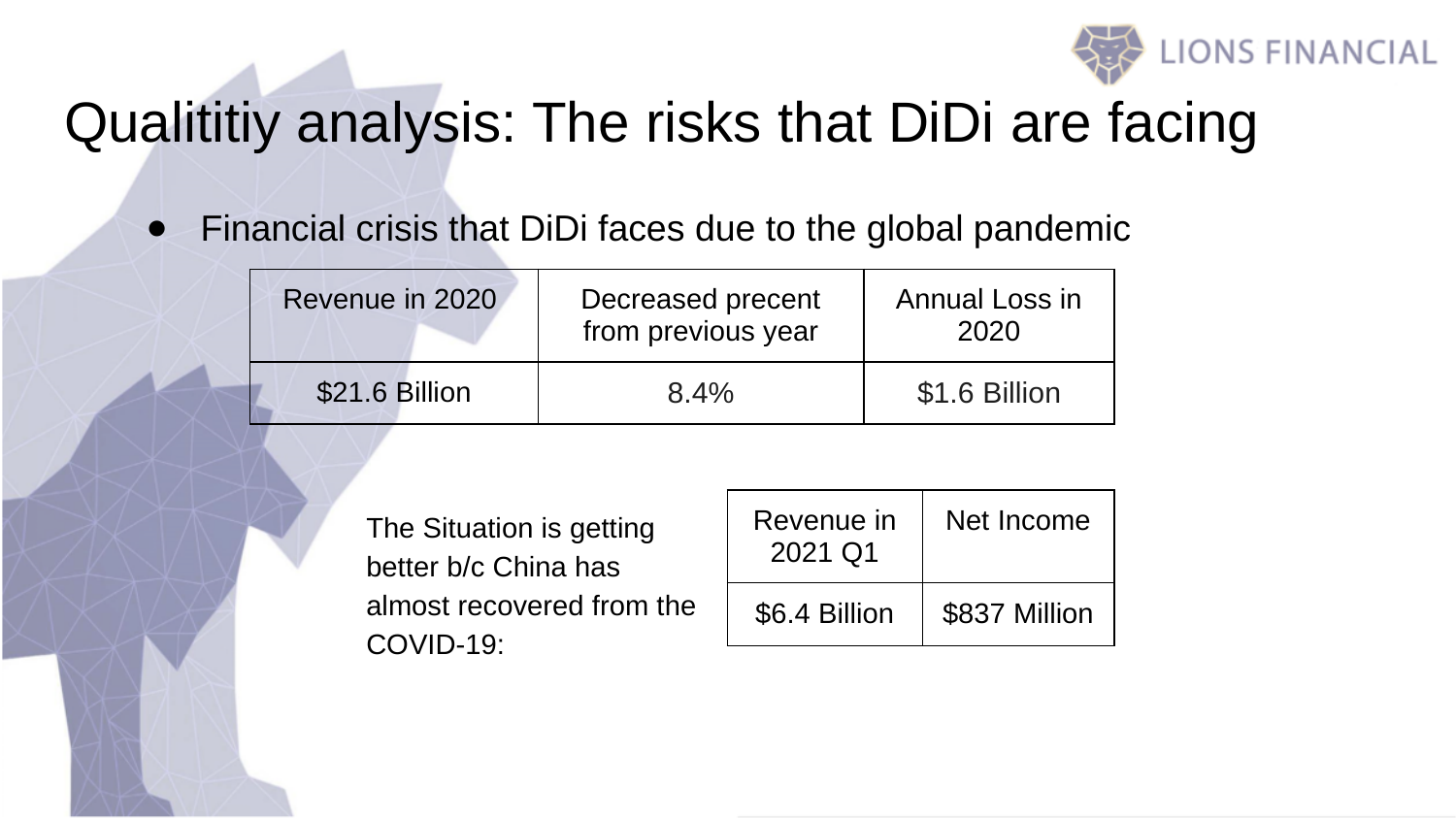

# Qualititiy analysis: The risks that DiDi are facing
Financial crisis that DiDi faces due to the global pandemic
| Revenue in 2020 | Decreased precent from previous year | Annual Loss in 2020 |
| --- | --- | --- |
| $21.6 Billion | 8.4% | $1.6 Billion |
The Situation is getting better b/c China has almost recovered from the COVID-19:
| Revenue in 2021 Q1 | Net Income |
| --- | --- |
| $6.4 Billion | $837 Million |